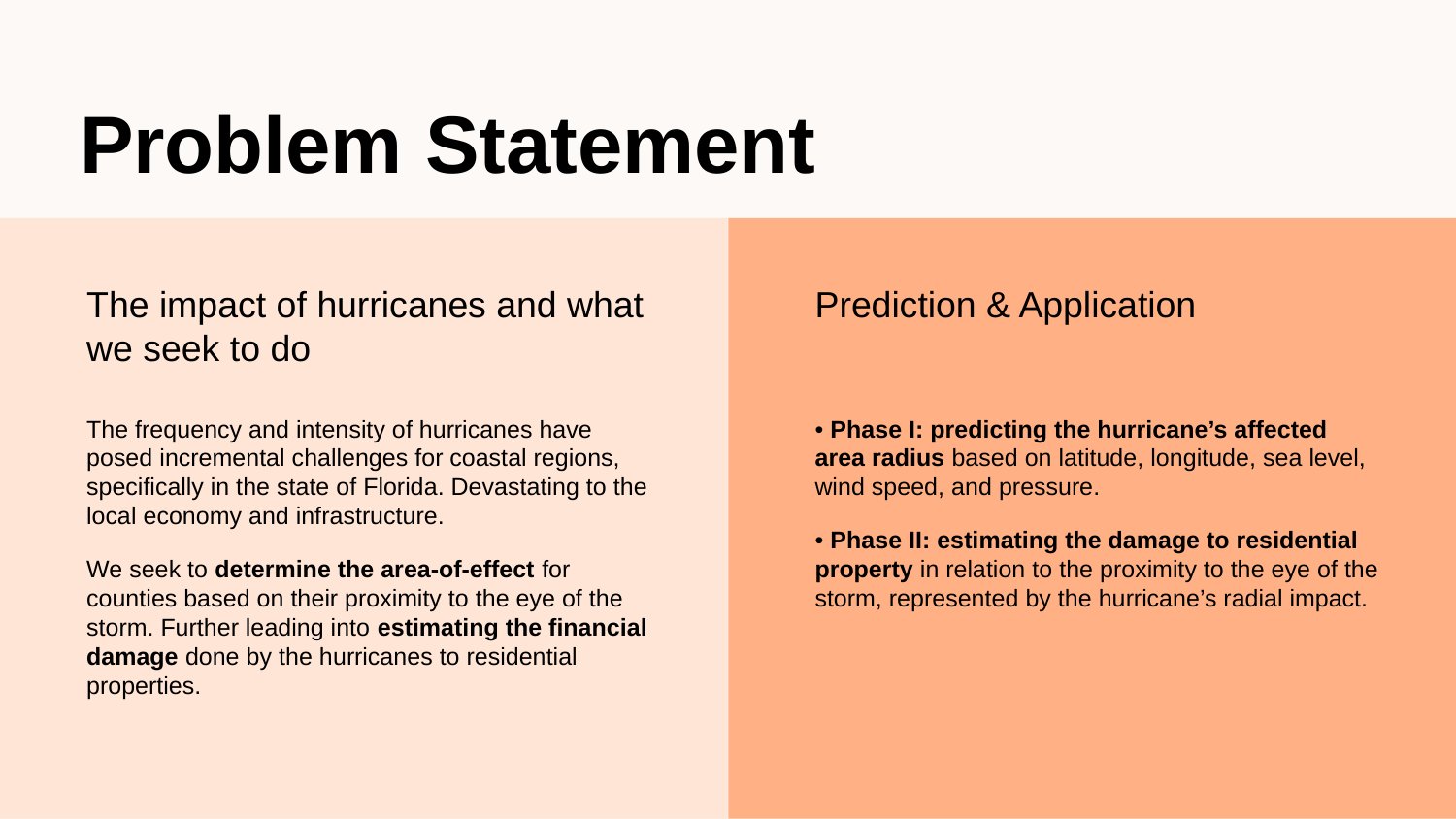

# Problem Statement
The impact of hurricanes and what we seek to do
Prediction & Application
The frequency and intensity of hurricanes have posed incremental challenges for coastal regions, specifically in the state of Florida. Devastating to the local economy and infrastructure.​
We seek to determine the area-of-effect for counties based on their proximity to the eye of the storm. Further leading into estimating the financial damage done by the hurricanes to residential properties.​
• Phase I: predicting the hurricane’s affected area radius based on latitude, longitude, sea level, wind speed, and pressure.​
• Phase II: estimating the damage to residential property in relation to the proximity to the eye of the storm, represented by the hurricane’s radial impact.​